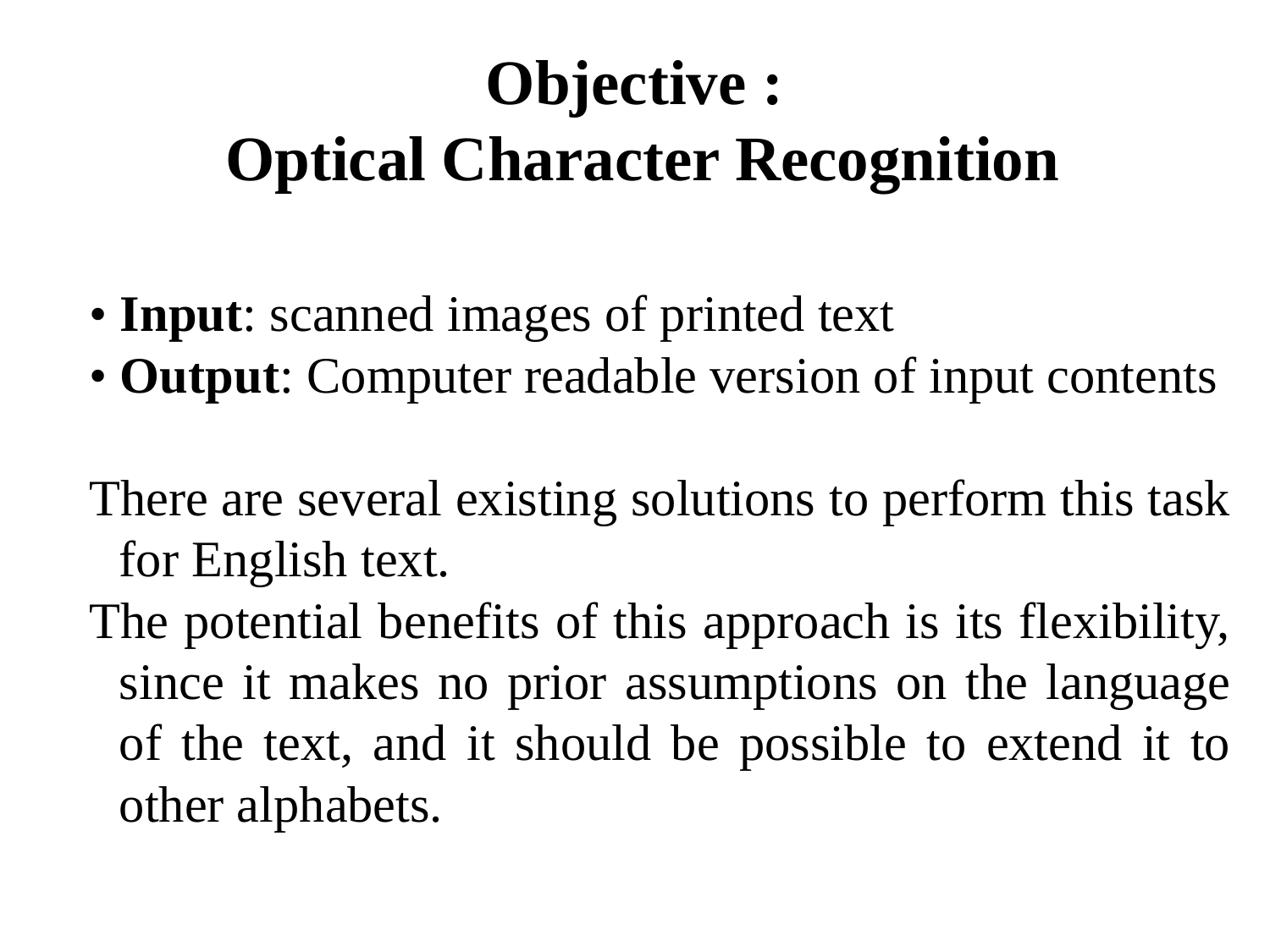

Objective :
 Optical Character Recognition

• Input: scanned images of printed text
• Output: Computer readable version of input contents

There are several existing solutions to perform this task for English text.
The potential benefits of this approach is its flexibility, since it makes no prior assumptions on the language of the text, and it should be possible to extend it to other alphabets.